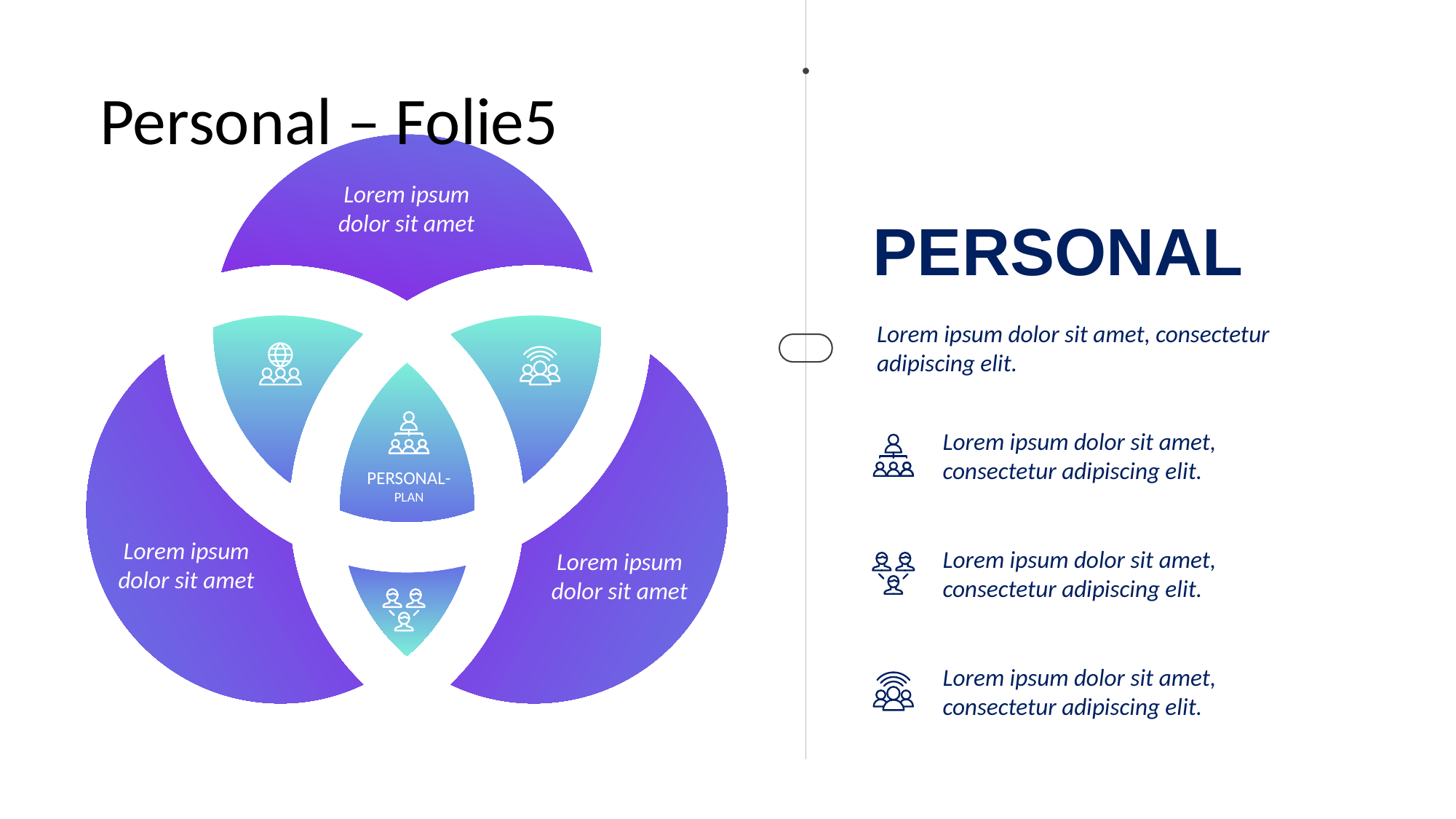

# Personal – Folie5

Lorem ipsum dolor sit amet

PERSONAL-
PLAN
Lorem ipsum dolor sit amet
Lorem ipsum dolor sit amet

PERSONAL
Lorem ipsum dolor sit amet, consectetur adipiscing elit.

Lorem ipsum dolor sit amet, consectetur adipiscing elit.

Lorem ipsum dolor sit amet, consectetur adipiscing elit.

Lorem ipsum dolor sit amet, consectetur adipiscing elit.